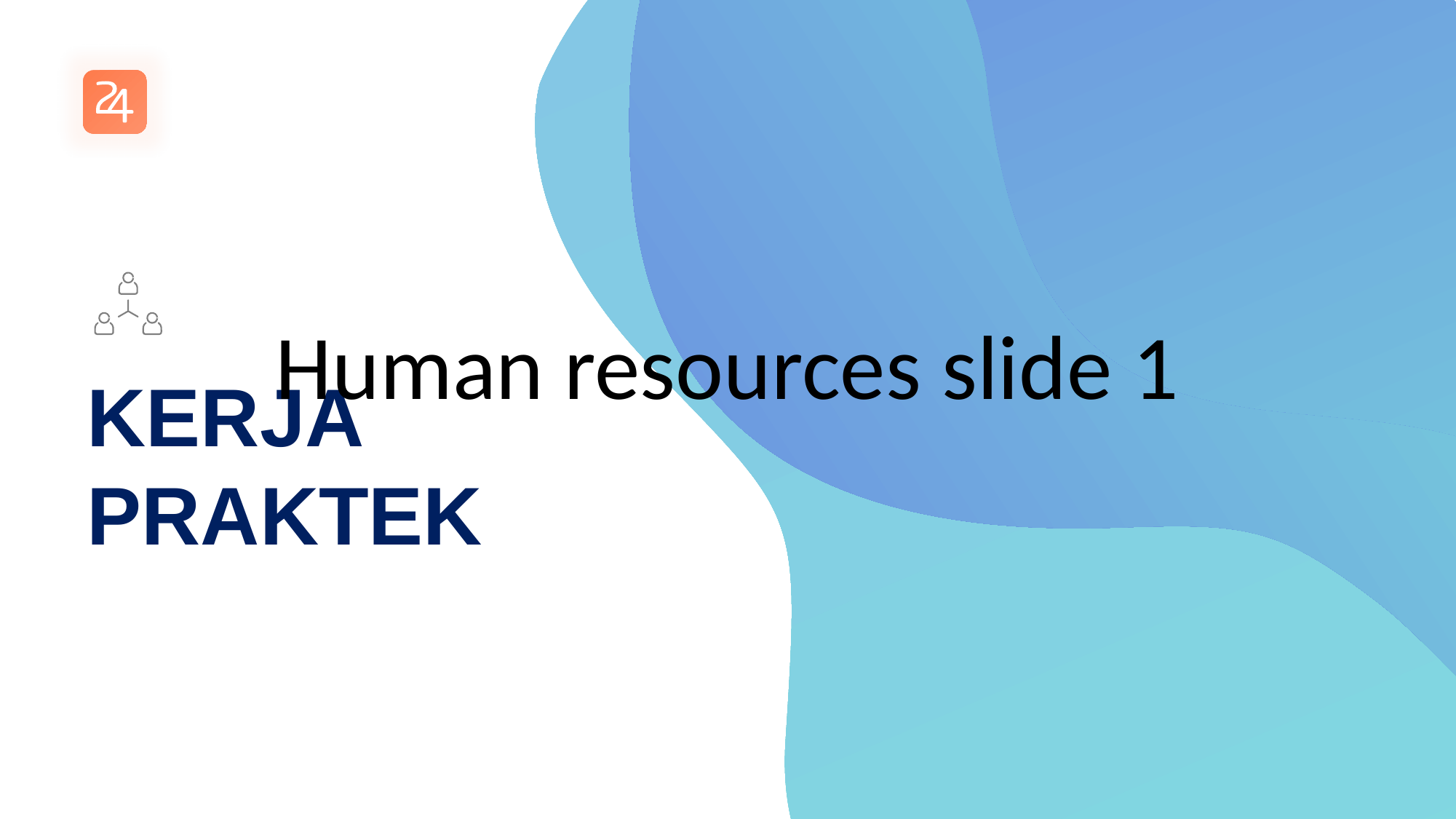

# Human resources slide 1

KERJA
PRAKTEK